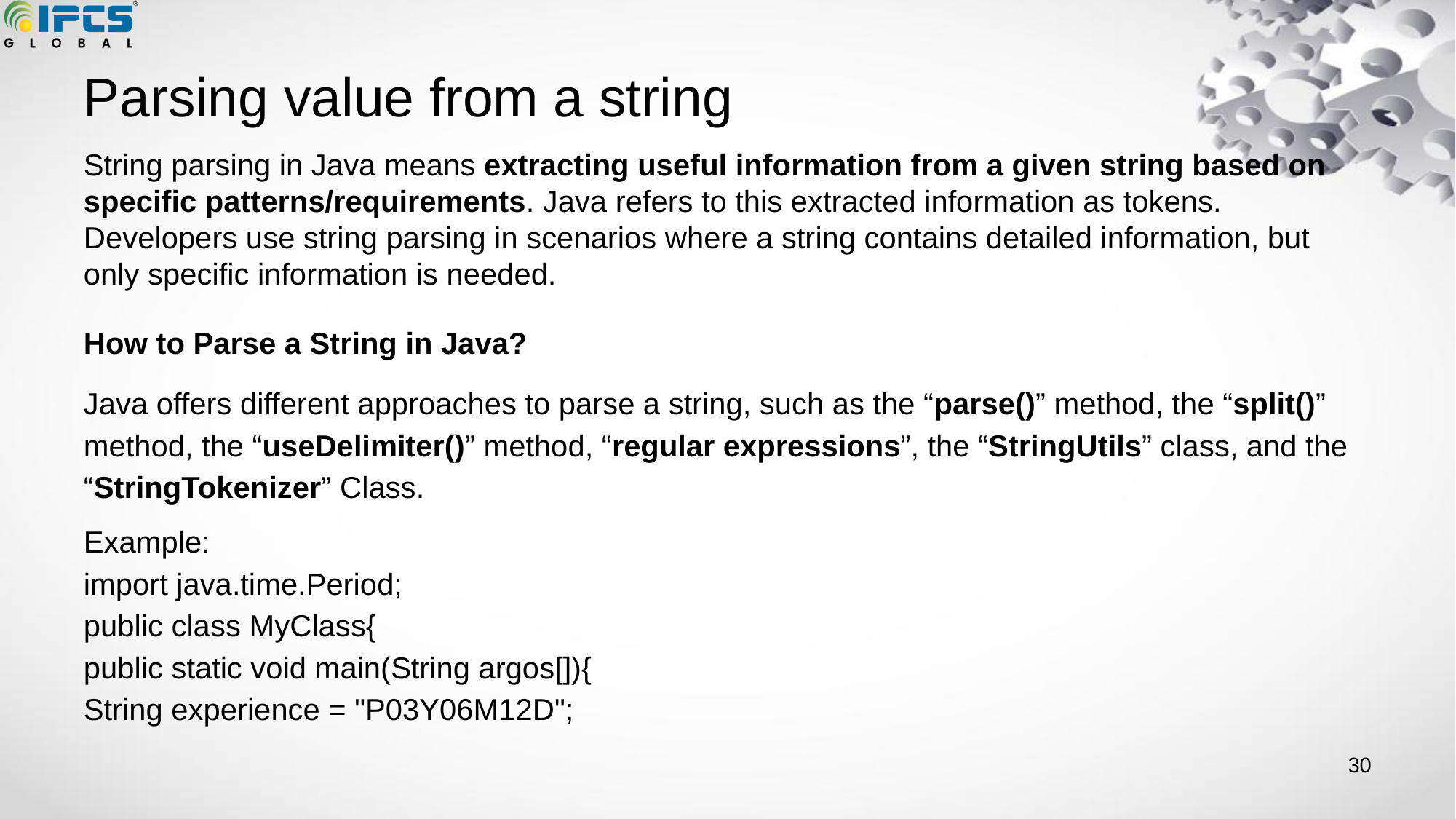

# Parsing value from a string
String parsing in Java means extracting useful information from a given string based on specific patterns/requirements. Java refers to this extracted information as tokens. Developers use string parsing in scenarios where a string contains detailed information, but only specific information is needed.
How to Parse a String in Java?
Java offers different approaches to parse a string, such as the “parse()” method, the “split()” method, the “useDelimiter()” method, “regular expressions”, the “StringUtils” class, and the “StringTokenizer” Class.
Example:
import java.time.Period;
public class MyClass{
public static void main(String argos[]){
String experience = "P03Y06M12D";

30